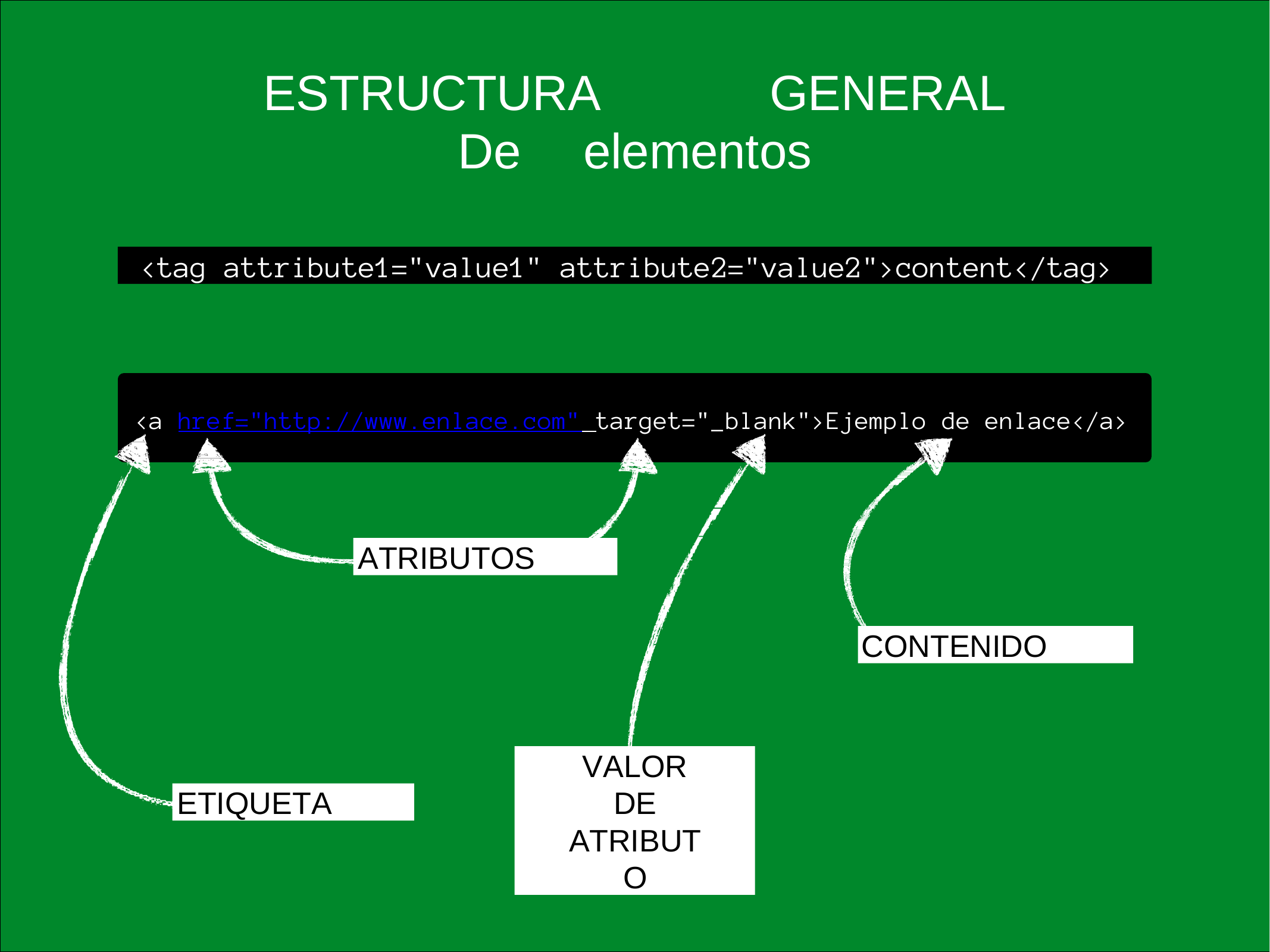

ESTRUCTURA	GENERAL
De	elementos
<tag attribute1="value1" attribute2="value2">content</tag>

<a href="http://www.enlace.com" target="_blank">Ejemplo de enlace</a>

ATRIBUTOS
CONTENIDO
VALOR DE
ATRIBUTO
ETIQUETA